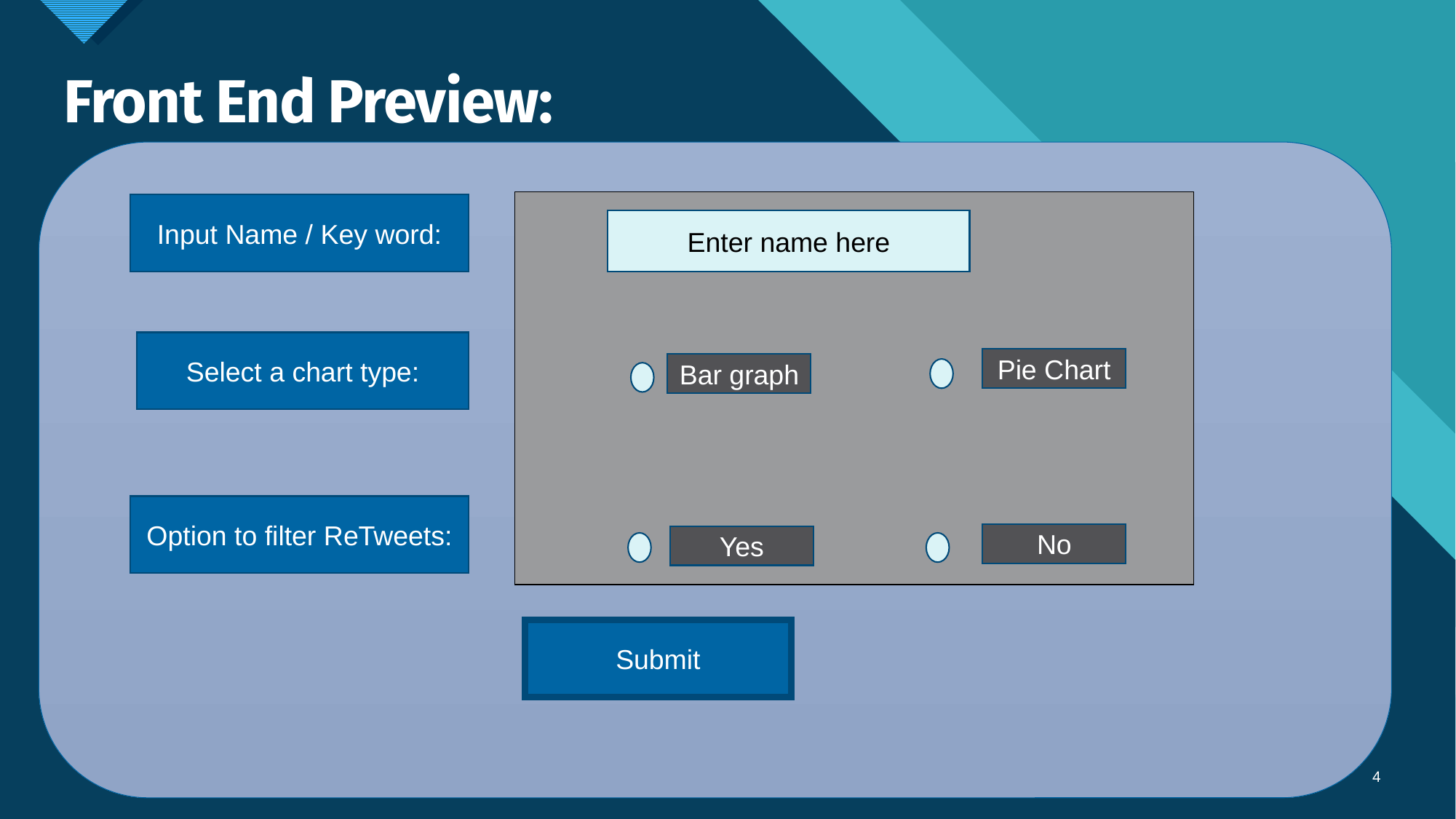

# Front End Preview:

Input Name / Key word:
Enter name here
Select a chart type:
Pie Chart
Bar graph

Option to filter ReTweets:
No
Yes

Submit
4